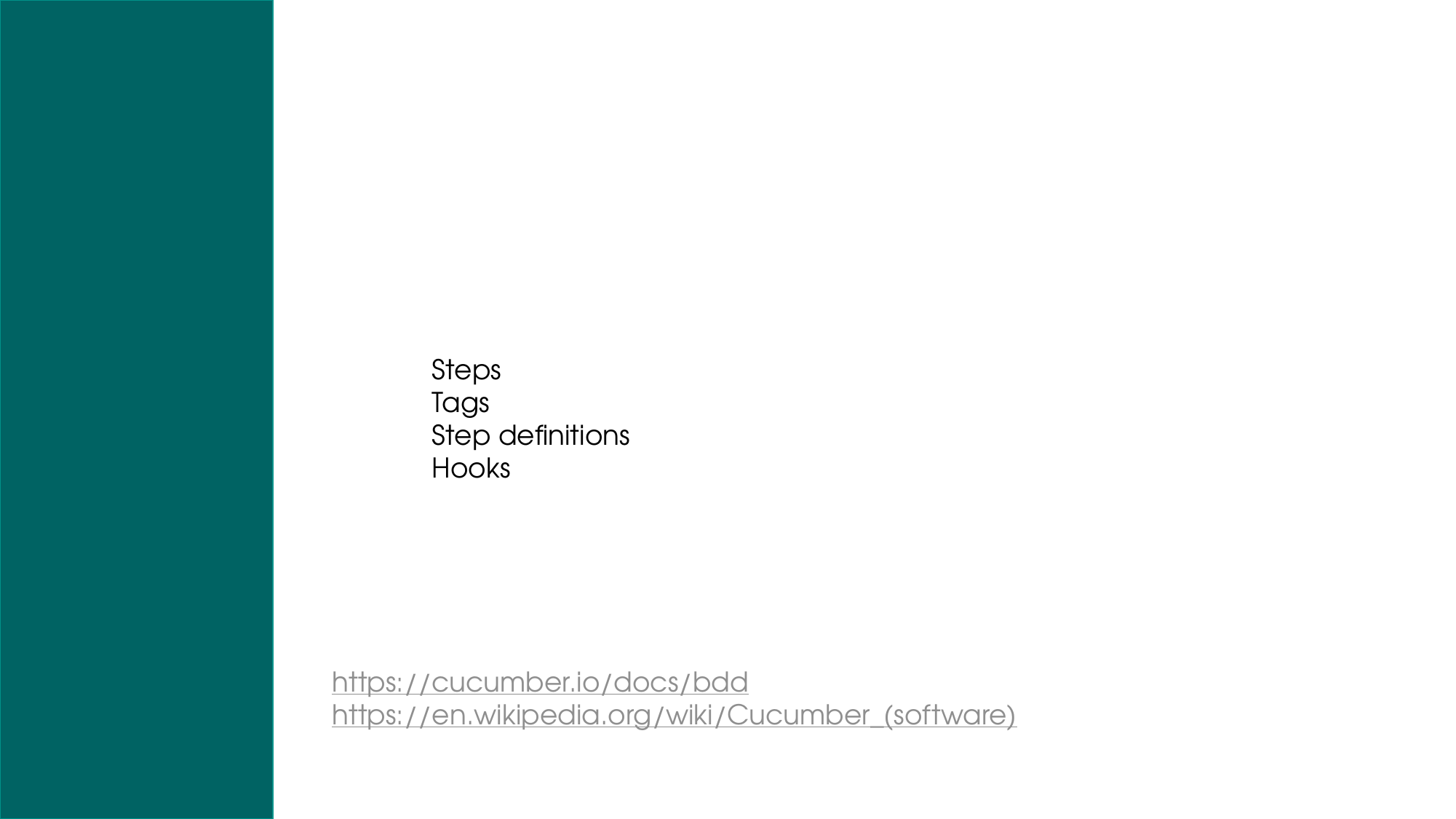

Steps
Tags
Step definitions
Hooks
https://cucumber.io/docs/bdd/
https://en.wikipedia.org/wiki/Cucumber_(software)